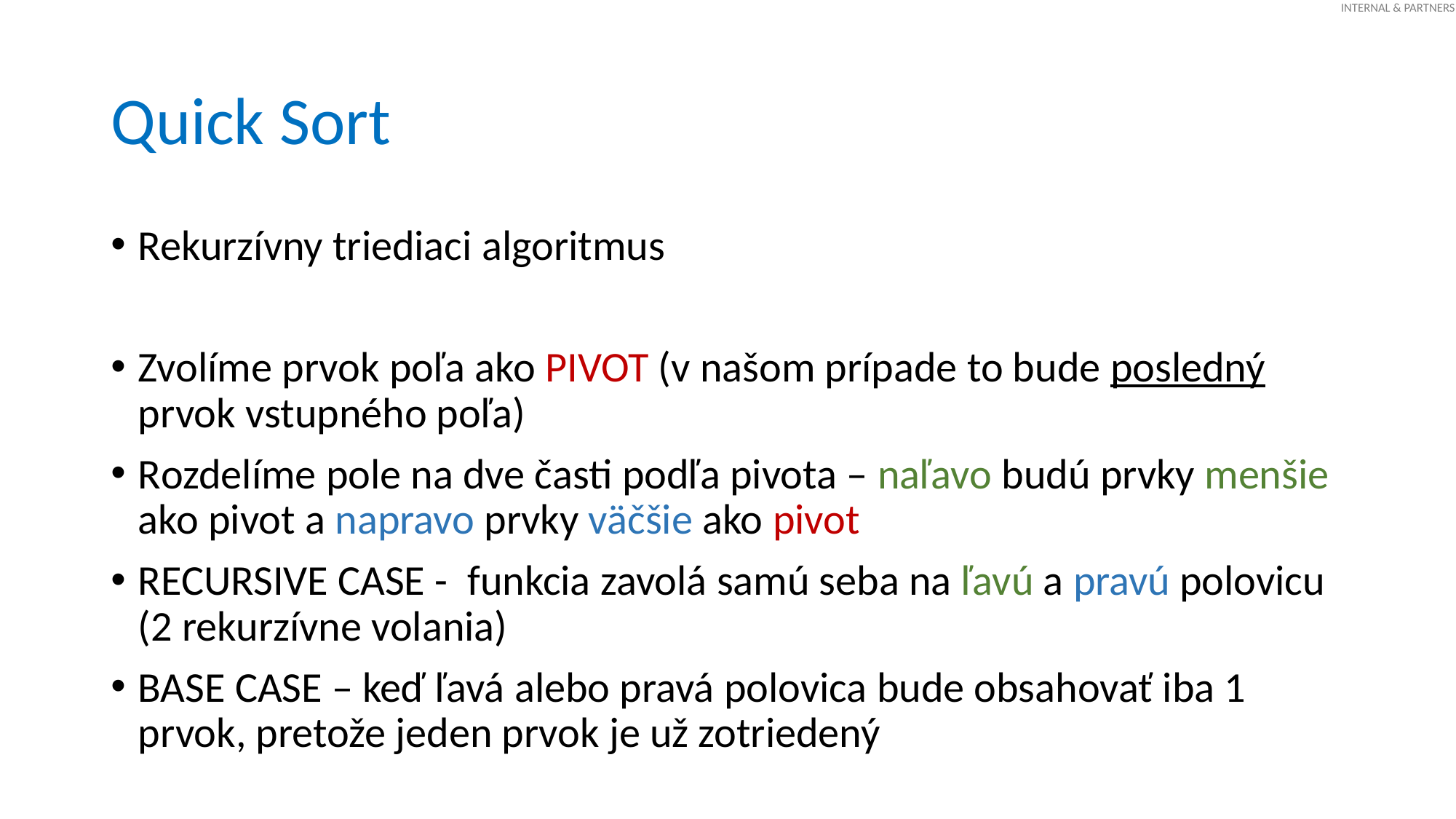

# Quick Sort
Rekurzívny triediaci algoritmus

Zvolíme prvok poľa ako PIVOT (v našom prípade to bude posledný prvok vstupného poľa)
Rozdelíme pole na dve časti podľa pivota – naľavo budú prvky menšie ako pivot a napravo prvky väčšie ako pivot
RECURSIVE CASE -  funkcia zavolá samú seba na ľavú a pravú polovicu (2 rekurzívne volania)
BASE CASE – keď ľavá alebo pravá polovica bude obsahovať iba 1 prvok, pretože jeden prvok je už zotriedený